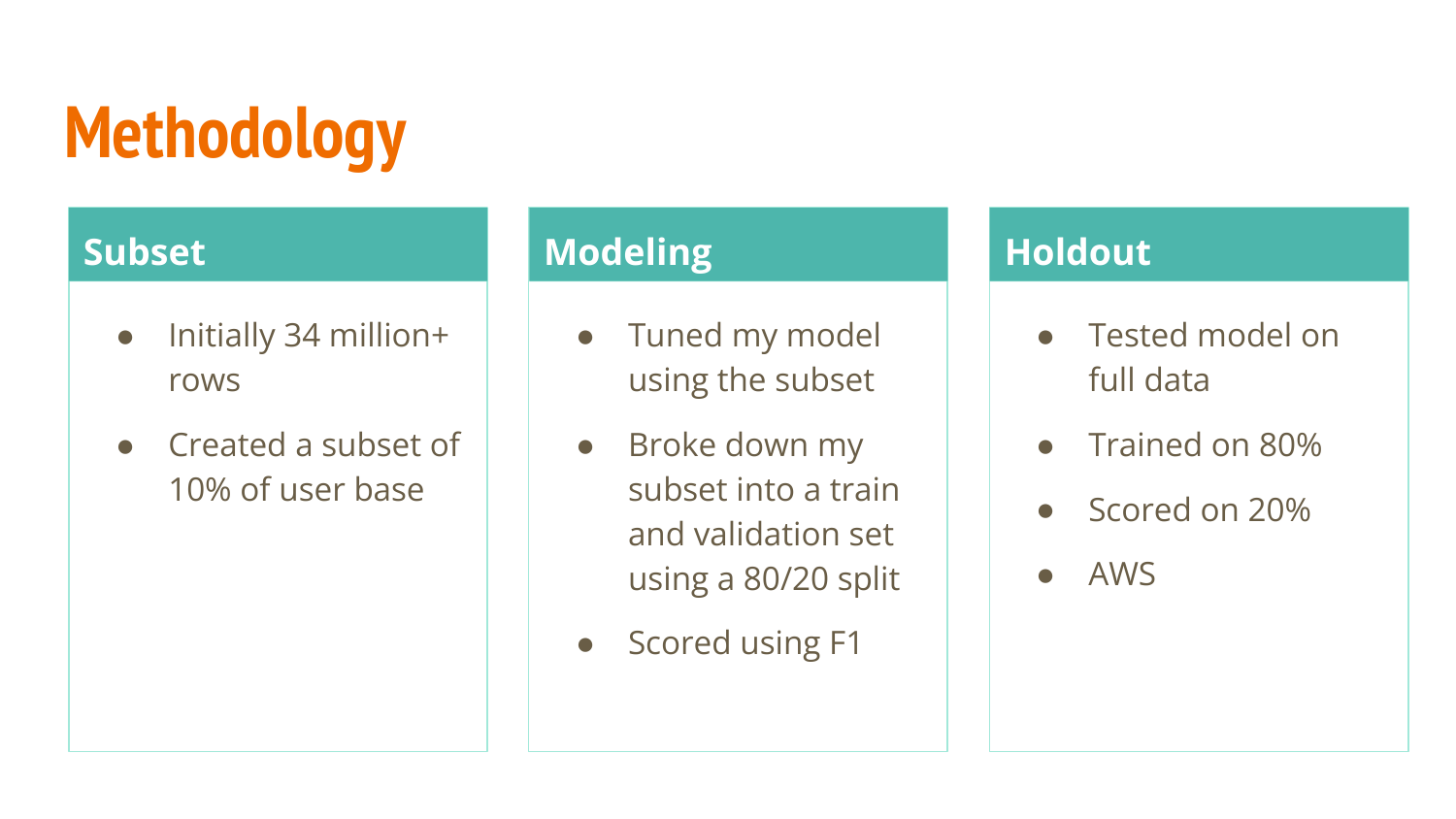

# Methodology

Subset

Modeling

Holdout
Initially 34 million+ rows
Created a subset of 10% of user base
Tuned my model using the subset
Broke down my subset into a train and validation set using a 80/20 split
Scored using F1
Tested model on full data
Trained on 80%
Scored on 20%
AWS